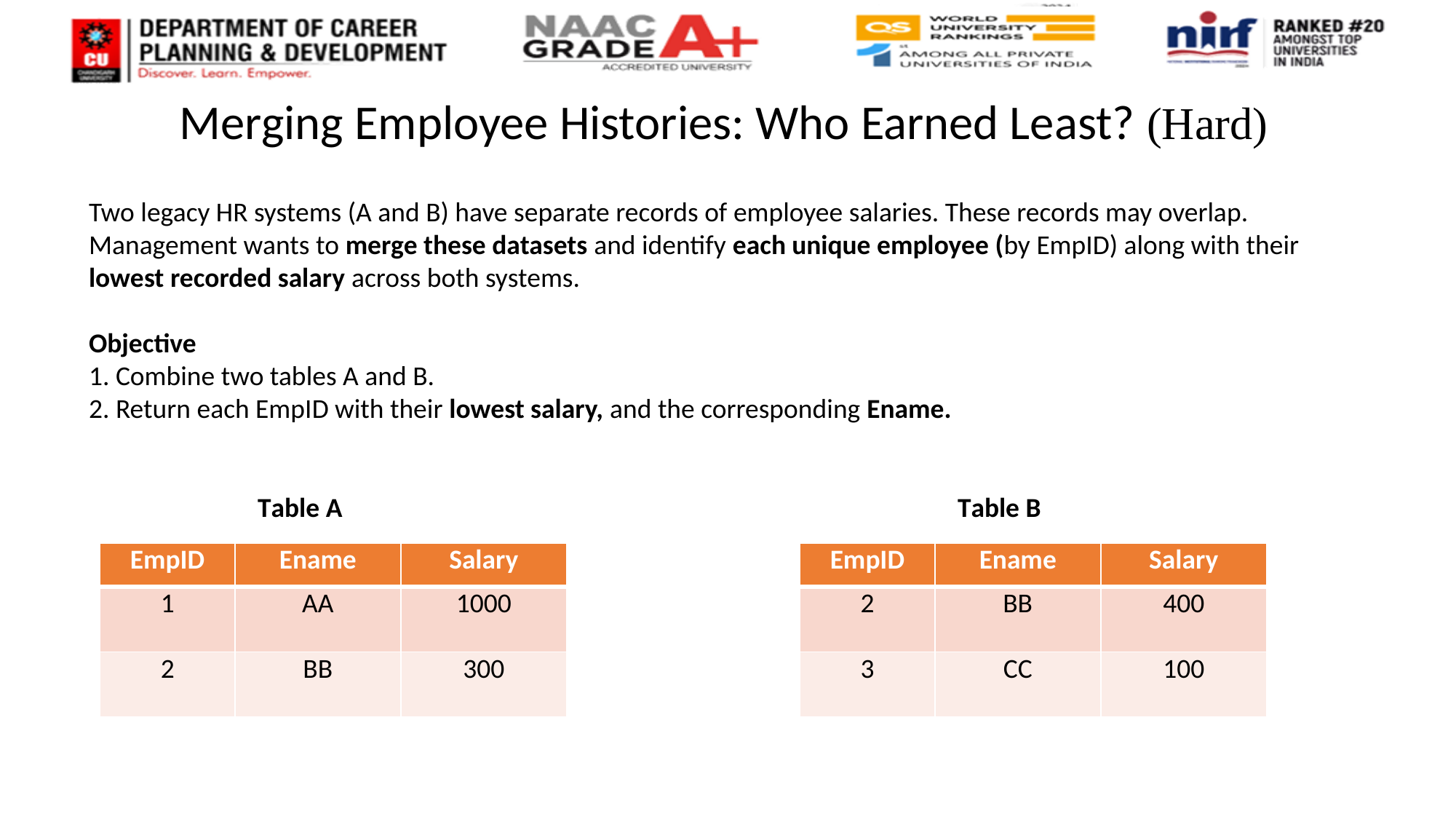

# Merging Employee Histories: Who Earned Least? (Hard)
Two legacy HR systems (A and B) have separate records of employee salaries. These records may overlap. Management wants to merge these datasets and identify each unique employee (by EmpID) along with their lowest recorded salary across both systems.
Objective
1. Combine two tables A and B.
2. Return each EmpID with their lowest salary, and the corresponding Ename.
Table A
Table B
| EmpID | Ename | Salary |
| --- | --- | --- |
| 1 | AA | 1000 |
| 2 | BB | 300 |
| EmpID | Ename | Salary |
| --- | --- | --- |
| 2 | BB | 400 |
| 3 | CC | 100 |